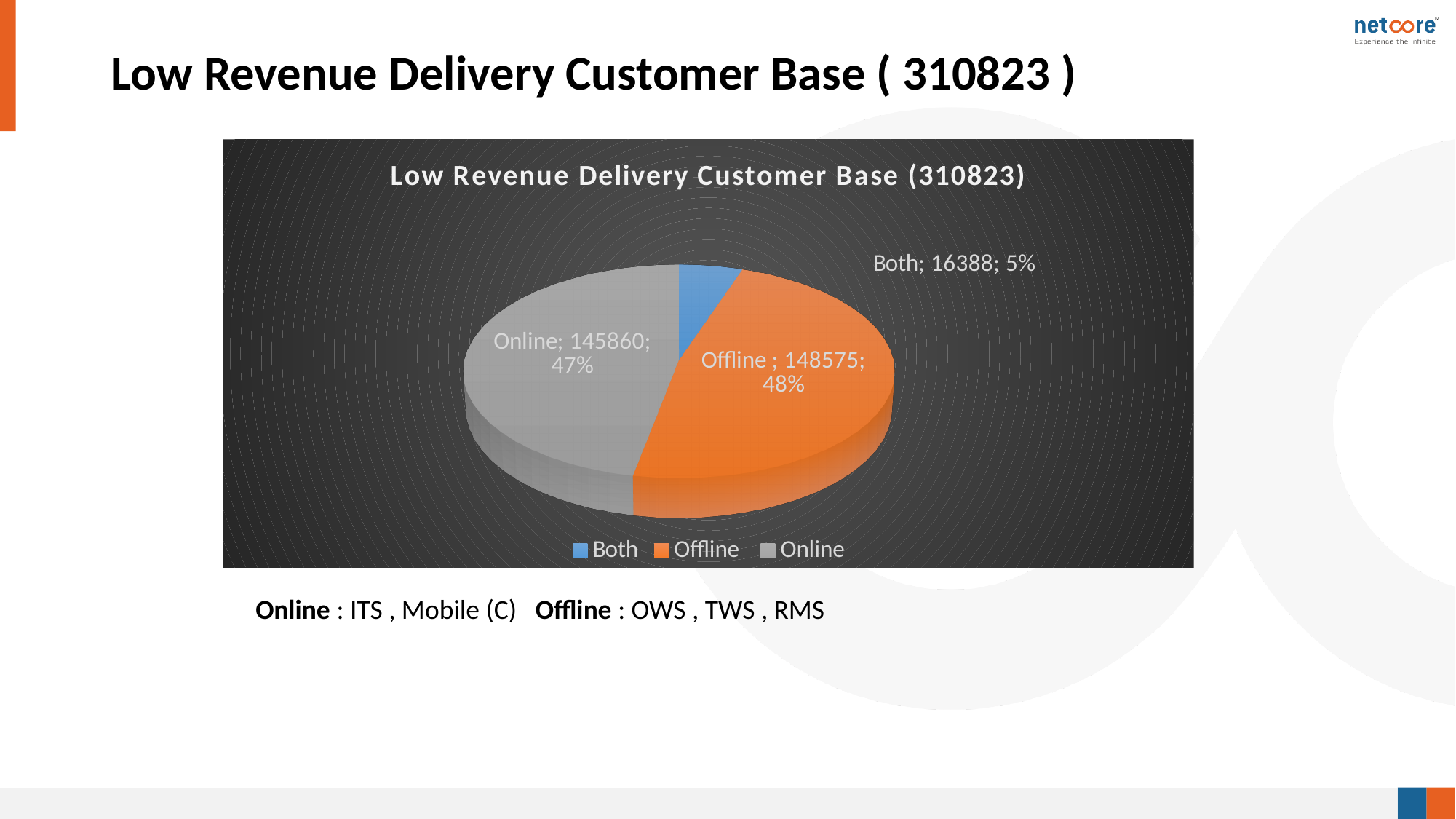

# Low Revenue Delivery Customer Base ( 310823 )

[unsupported chart]

Online : ITS , Mobile (C)   Offline : OWS , TWS , RMS